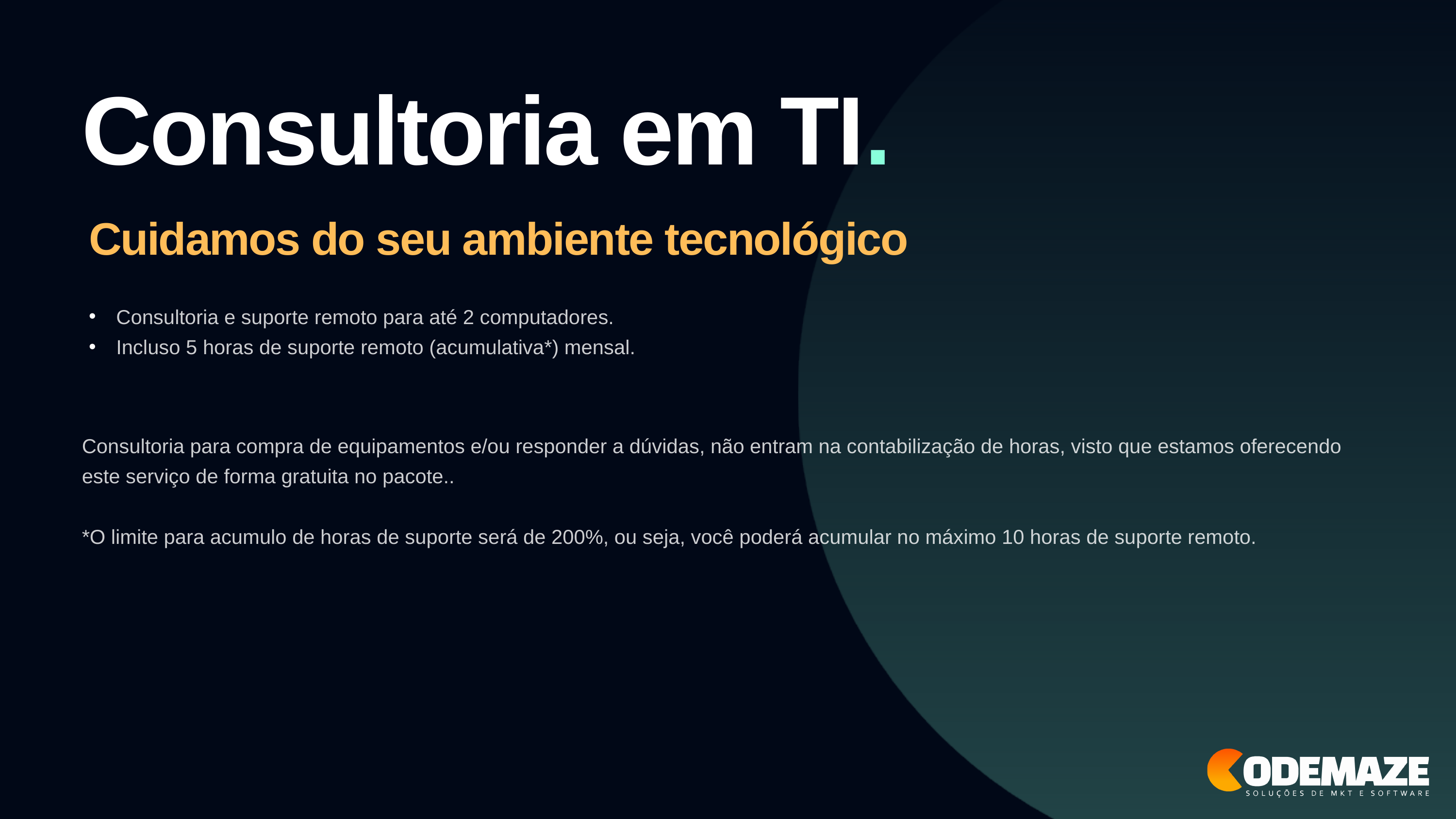

Consultoria em TI.
Cuidamos do seu ambiente tecnológico
Consultoria e suporte remoto para até 2 computadores.
Incluso 5 horas de suporte remoto (acumulativa*) mensal.
Consultoria para compra de equipamentos e/ou responder a dúvidas, não entram na contabilização de horas, visto que estamos oferecendo este serviço de forma gratuita no pacote..
*O limite para acumulo de horas de suporte será de 200%, ou seja, você poderá acumular no máximo 10 horas de suporte remoto.